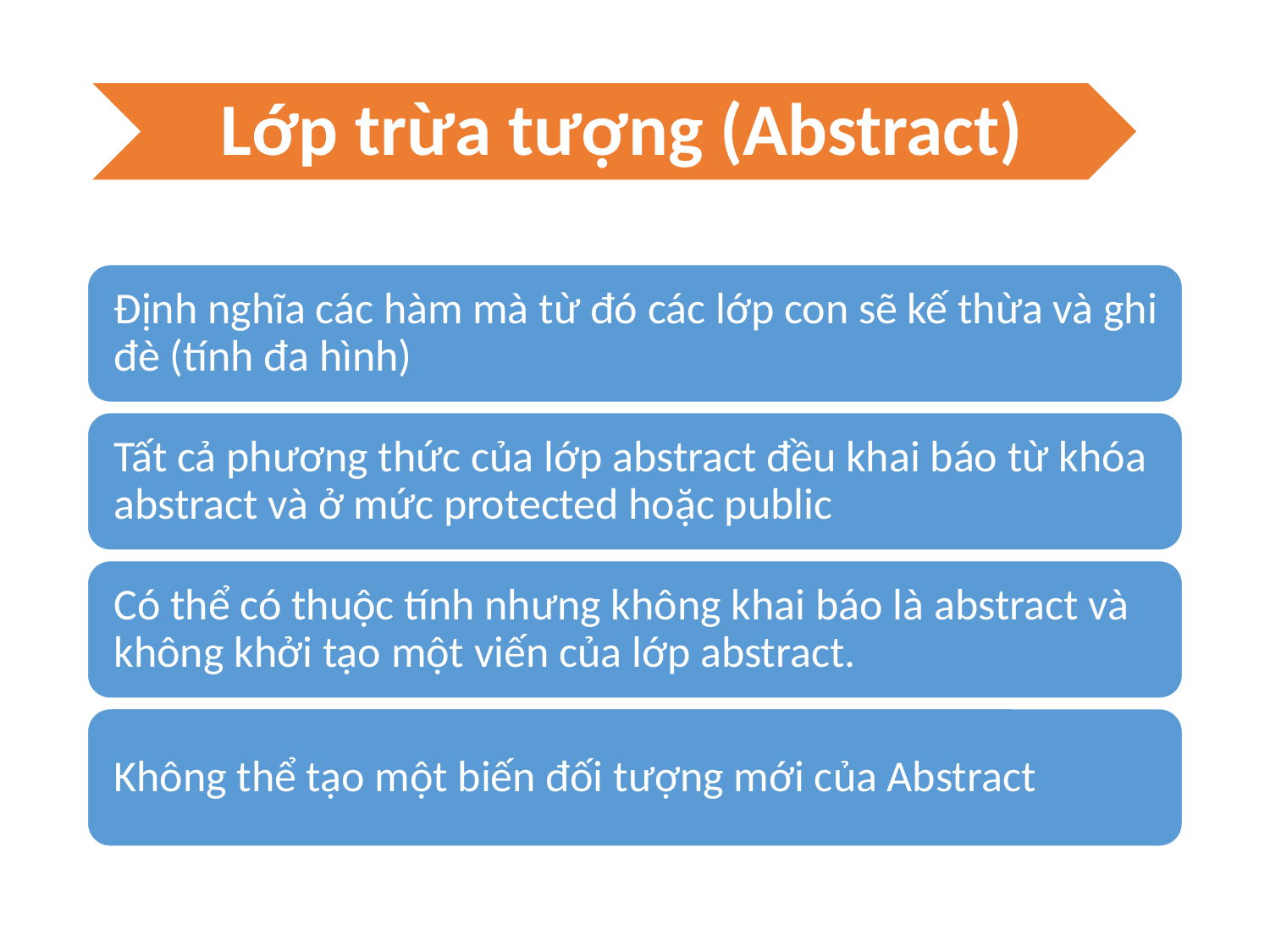

Lớp trừa tượng (Abstract)
Định nghĩa các hàm mà từ đó các lớp con sẽ kế thừa và ghi đè (tính đa hình)
Tất cả phương thức của lớp abstract đều khai báo từ khóa abstract và ở mức protected hoặc public
Có thể có thuộc tính nhưng không khai báo là abstract và không khởi tạo một viến của lớp abstract.
Không thể tạo một biến đối tượng mới của Abstract